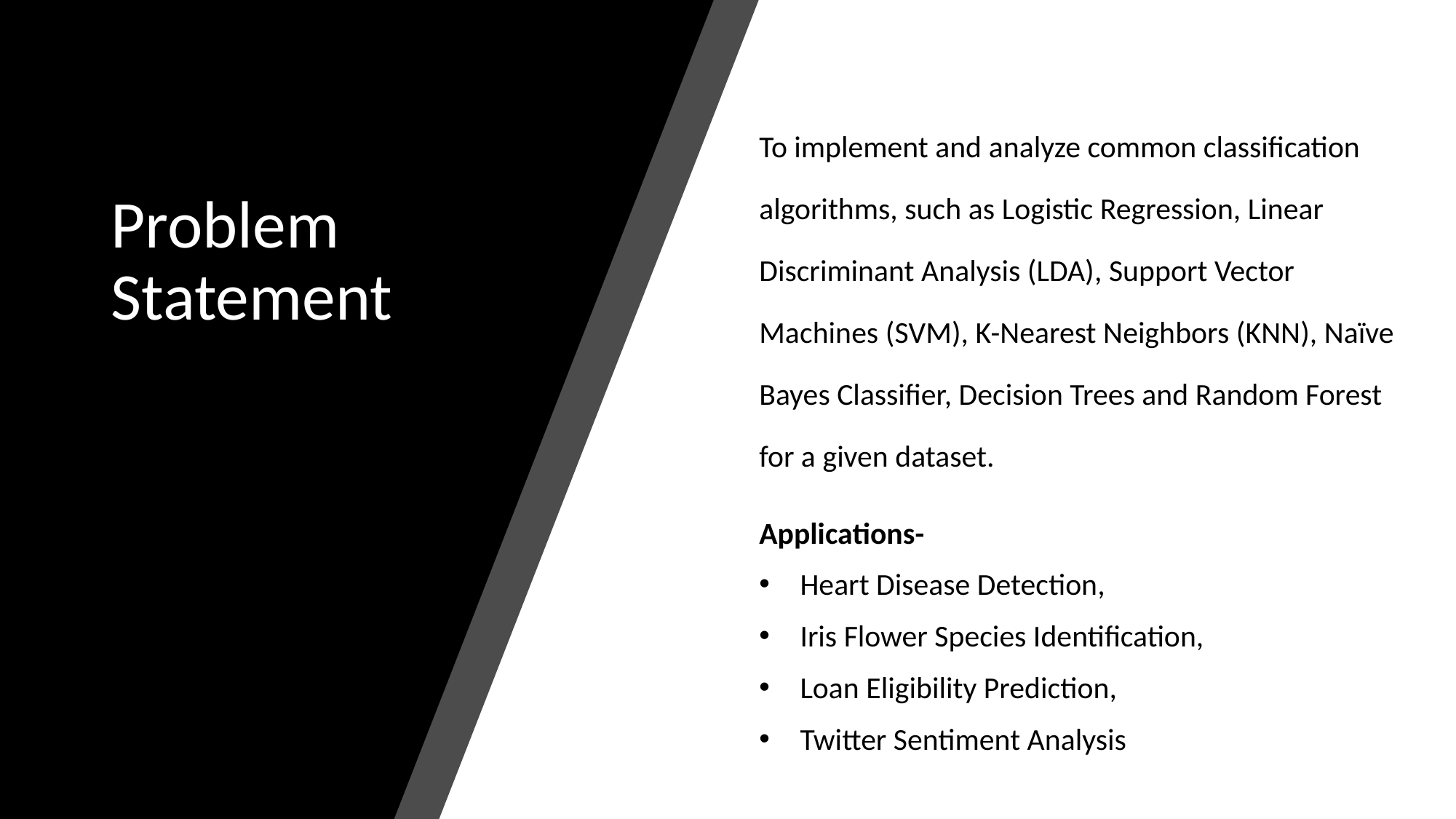

To implement and analyze common classification algorithms, such as Logistic Regression, Linear Discriminant Analysis (LDA), Support Vector Machines (SVM), K-Nearest Neighbors (KNN), Naïve Bayes Classifier, Decision Trees and Random Forest for a given dataset.
Applications-
Heart Disease Detection,
Iris Flower Species Identification,
Loan Eligibility Prediction,
Twitter Sentiment Analysis
# Problem  Statement